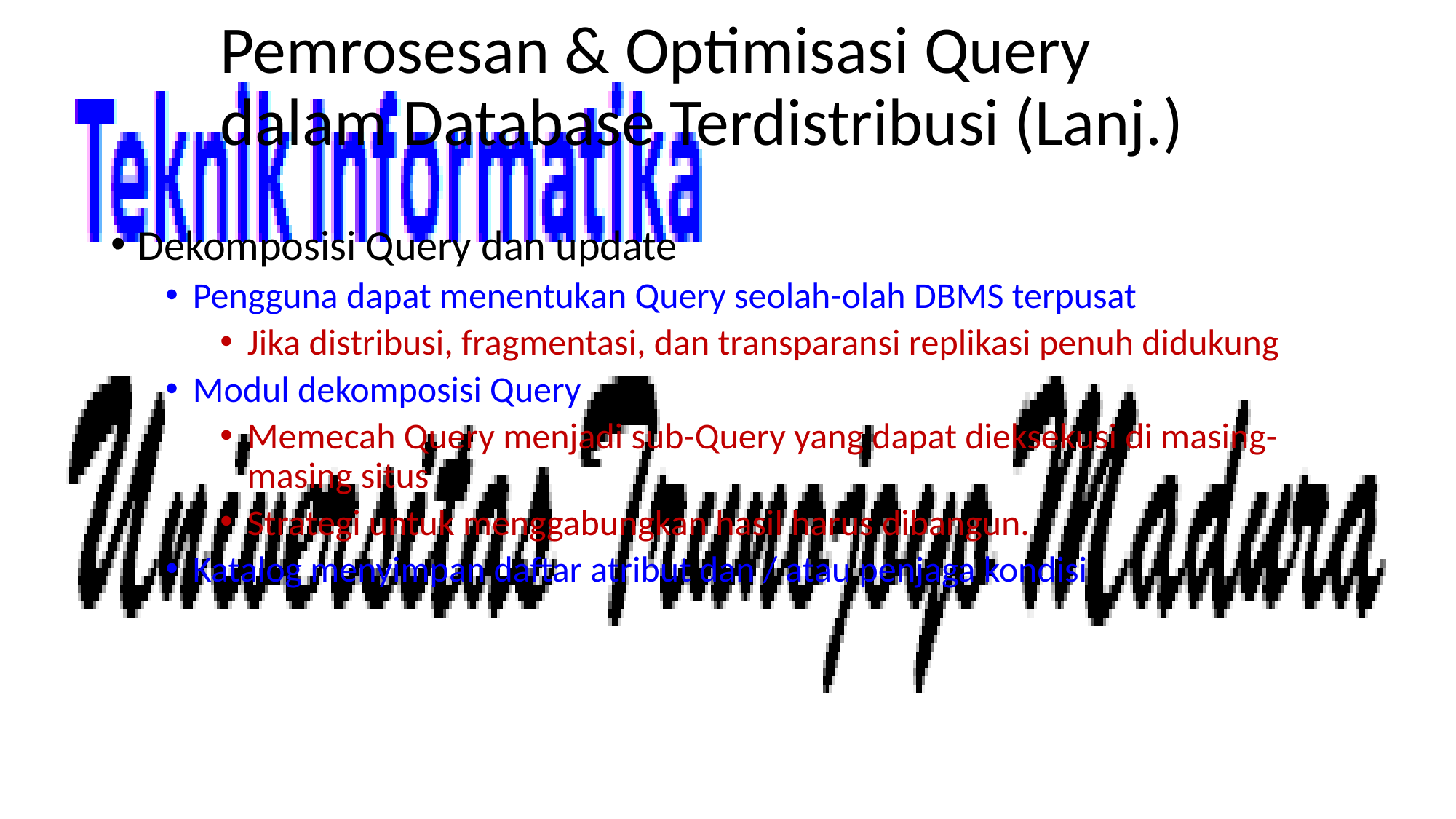

# Pemrosesan & Optimisasi Query dalam Database Terdistribusi (Lanj.)
Dekomposisi Query dan update
Pengguna dapat menentukan Query seolah-olah DBMS terpusat
Jika distribusi, fragmentasi, dan transparansi replikasi penuh didukung
Modul dekomposisi Query
Memecah Query menjadi sub-Query yang dapat dieksekusi di masing-masing situs
Strategi untuk menggabungkan hasil harus dibangun.
Katalog menyimpan daftar atribut dan / atau penjaga kondisi